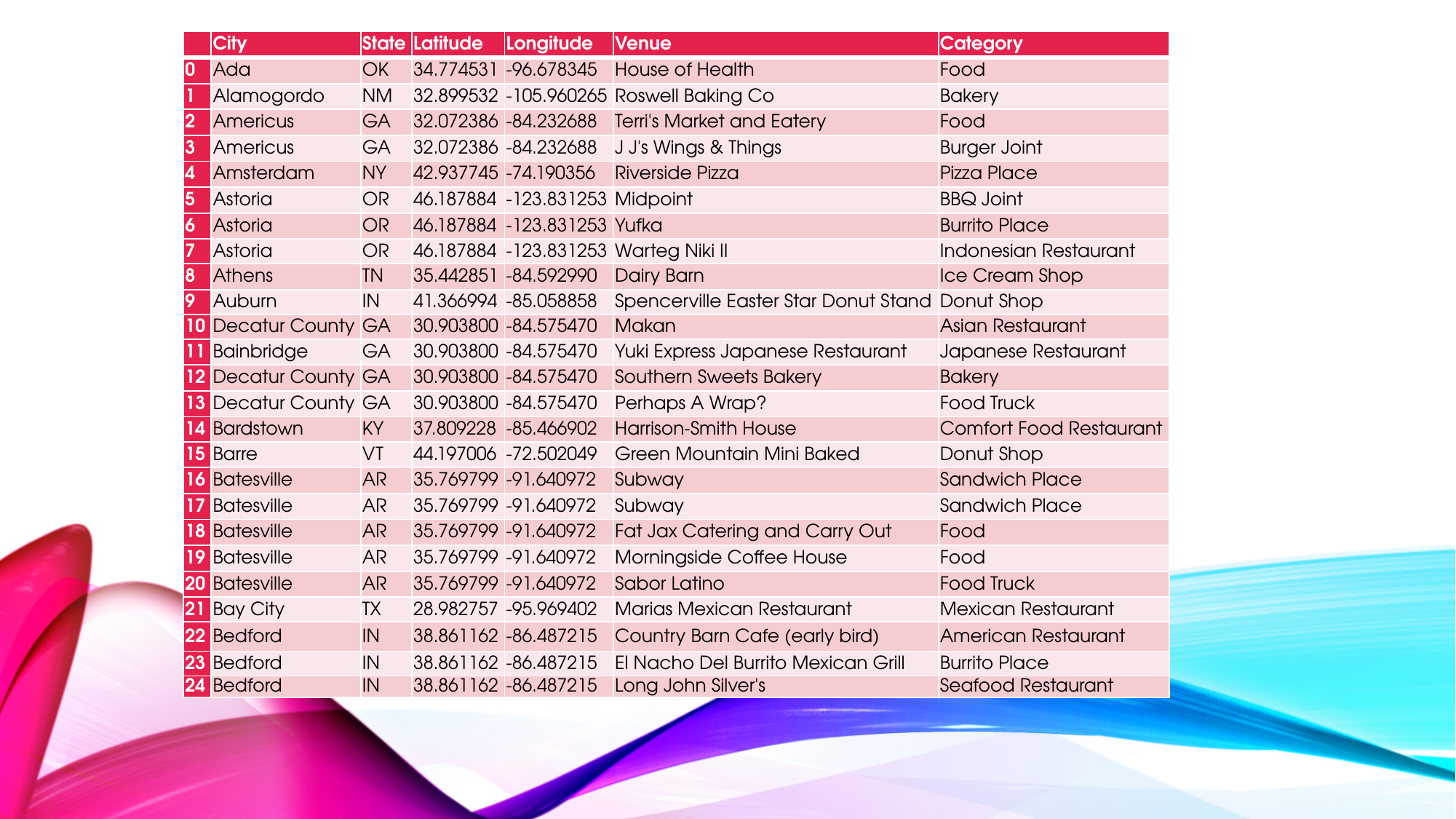

|  | City | State | Latitude | Longitude | Venue | Category |
| --- | --- | --- | --- | --- | --- | --- |
| 0 | Ada | OK | 34.774531 | -96.678345 | House of Health | Food |
| 1 | Alamogordo | NM | 32.899532 | -105.960265 | Roswell Baking Co | Bakery |
| 2 | Americus | GA | 32.072386 | -84.232688 | Terri's Market and Eatery | Food |
| 3 | Americus | GA | 32.072386 | -84.232688 | J J's Wings & Things | Burger Joint |
| 4 | Amsterdam | NY | 42.937745 | -74.190356 | Riverside Pizza | Pizza Place |
| 5 | Astoria | OR | 46.187884 | -123.831253 | Midpoint | BBQ Joint |
| 6 | Astoria | OR | 46.187884 | -123.831253 | Yufka | Burrito Place |
| 7 | Astoria | OR | 46.187884 | -123.831253 | Warteg Niki II | Indonesian Restaurant |
| 8 | Athens | TN | 35.442851 | -84.592990 | Dairy Barn | Ice Cream Shop |
| 9 | Auburn | IN | 41.366994 | -85.058858 | Spencerville Easter Star Donut Stand | Donut Shop |
| 10 | Decatur County | GA | 30.903800 | -84.575470 | Makan | Asian Restaurant |
| 11 | Bainbridge | GA | 30.903800 | -84.575470 | Yuki Express Japanese Restaurant | Japanese Restaurant |
| 12 | Decatur County | GA | 30.903800 | -84.575470 | Southern Sweets Bakery | Bakery |
| 13 | Decatur County | GA | 30.903800 | -84.575470 | Perhaps A Wrap? | Food Truck |
| 14 | Bardstown | KY | 37.809228 | -85.466902 | Harrison-Smith House | Comfort Food Restaurant |
| 15 | Barre | VT | 44.197006 | -72.502049 | Green Mountain Mini Baked | Donut Shop |
| 16 | Batesville | AR | 35.769799 | -91.640972 | Subway | Sandwich Place |
| 17 | Batesville | AR | 35.769799 | -91.640972 | Subway | Sandwich Place |
| 18 | Batesville | AR | 35.769799 | -91.640972 | Fat Jax Catering and Carry Out | Food |
| 19 | Batesville | AR | 35.769799 | -91.640972 | Morningside Coffee House | Food |
| 20 | Batesville | AR | 35.769799 | -91.640972 | Sabor Latino | Food Truck |
| 21 | Bay City | TX | 28.982757 | -95.969402 | Marias Mexican Restaurant | Mexican Restaurant |
| 22 | Bedford | IN | 38.861162 | -86.487215 | Country Barn Cafe (early bird) | American Restaurant |
| 23 | Bedford | IN | 38.861162 | -86.487215 | El Nacho Del Burrito Mexican Grill | Burrito Place |
| 24 | Bedford | IN | 38.861162 | -86.487215 | Long John Silver's | Seafood Restaurant |